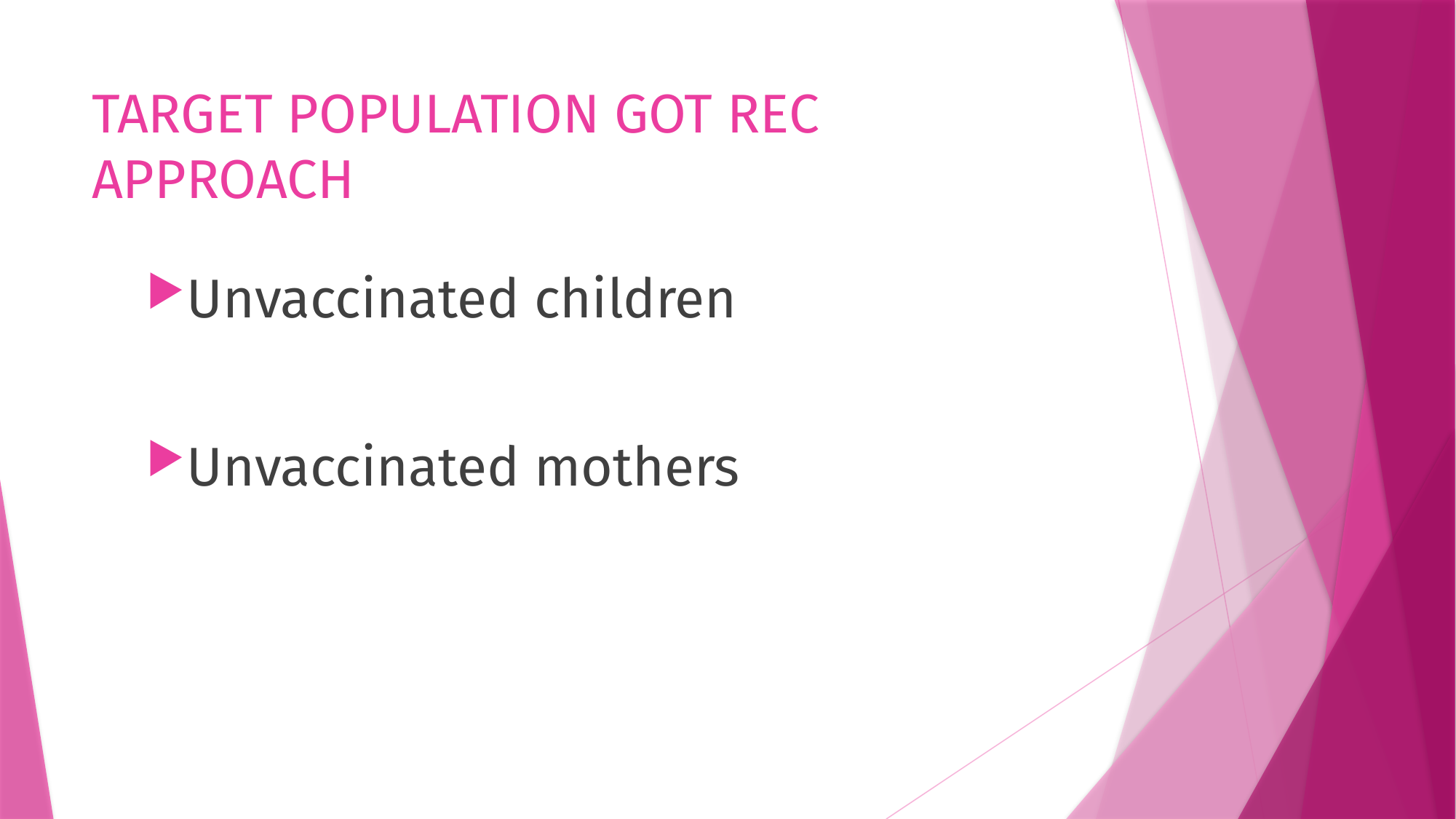

# TARGET POPULATION GOT REC APPROACH
Unvaccinated children

Unvaccinated mothers